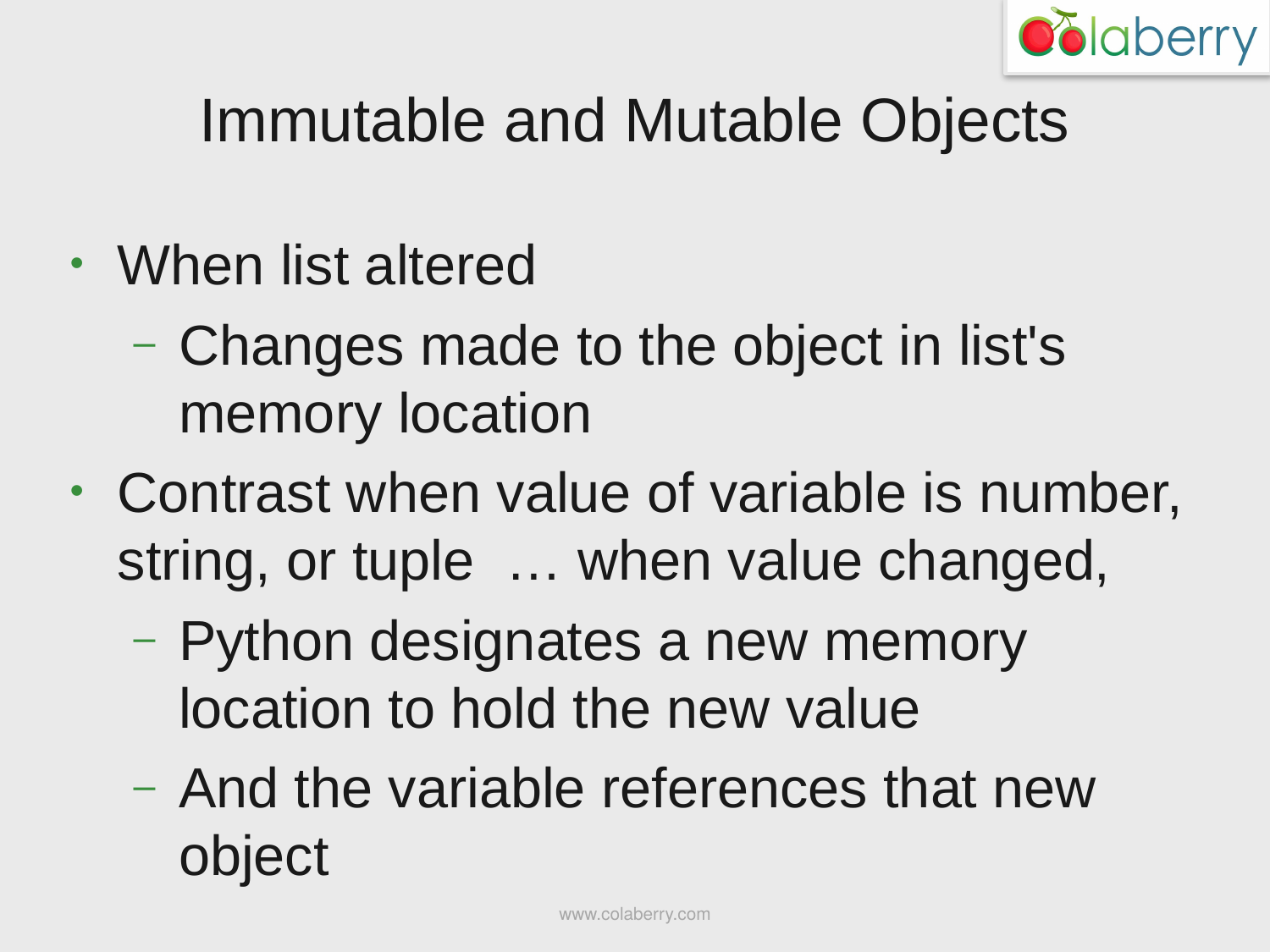

# Immutable and Mutable Objects
When list altered
Changes made to the object in list's memory location
Contrast when value of variable is number, string, or tuple  … when value changed,
Python designates a new memory location to hold the new value
And the variable references that new object